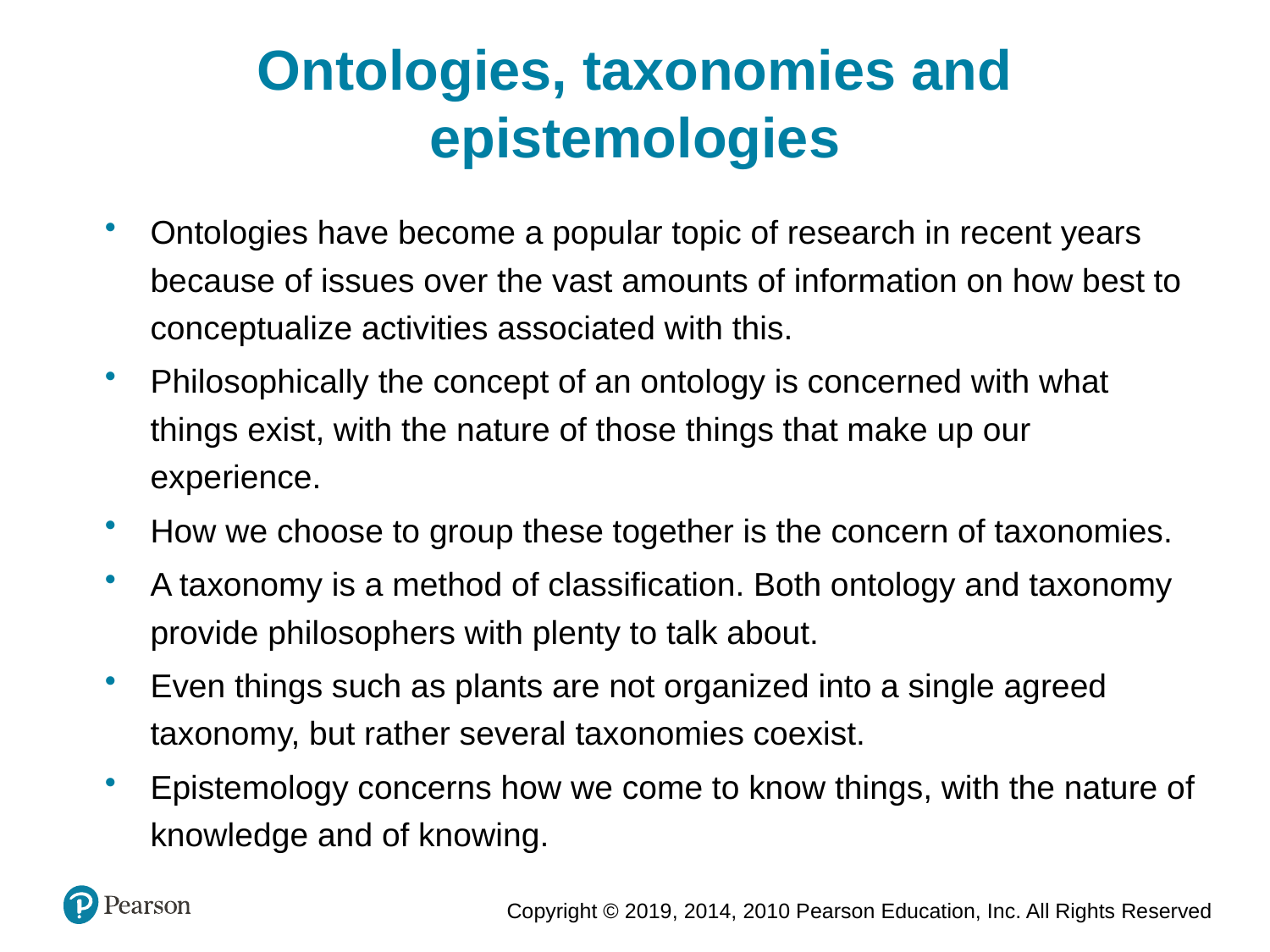

Ontologies, taxonomies and epistemologies
Ontologies have become a popular topic of research in recent years because of issues over the vast amounts of information on how best to conceptualize activities associated with this.
Philosophically the concept of an ontology is concerned with what things exist, with the nature of those things that make up our experience.
How we choose to group these together is the concern of taxonomies.
A taxonomy is a method of classification. Both ontology and taxonomy provide philosophers with plenty to talk about.
Even things such as plants are not organized into a single agreed taxonomy, but rather several taxonomies coexist.
Epistemology concerns how we come to know things, with the nature of knowledge and of knowing.